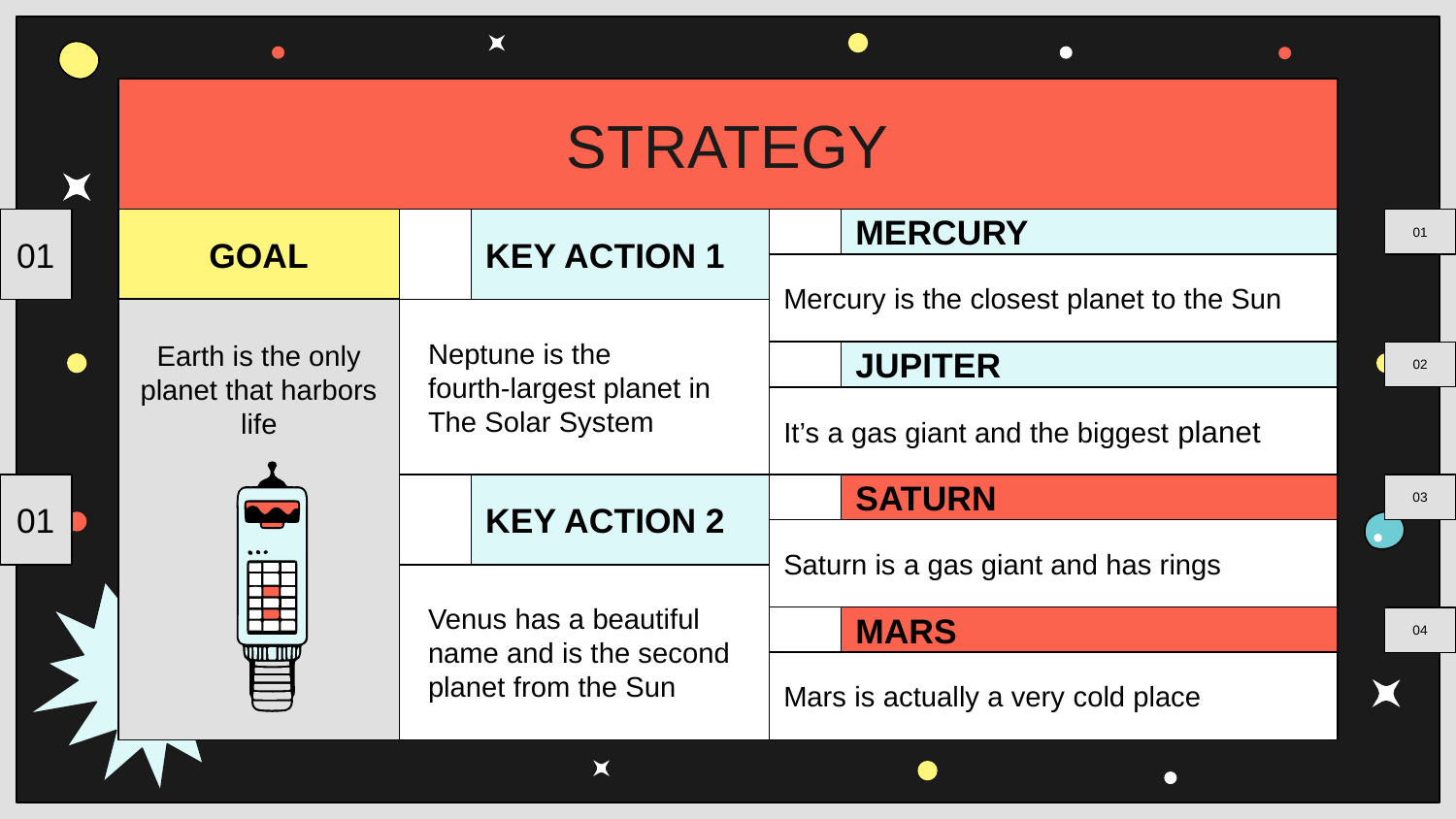

# STRATEGY
GOAL
KEY ACTION 1
MERCURY
01
01
Mercury is the closest planet to the Sun

Neptune is the
fourth-largest planet in
The Solar System
Earth is the only planet that harbors life
JUPITER
02
It’s a gas giant and the biggest planet

KEY ACTION 2
SATURN
01
03
Saturn is a gas giant and has rings
Venus has a beautiful name and is the second planet from the Sun
MARS
04
Mars is actually a very cold place